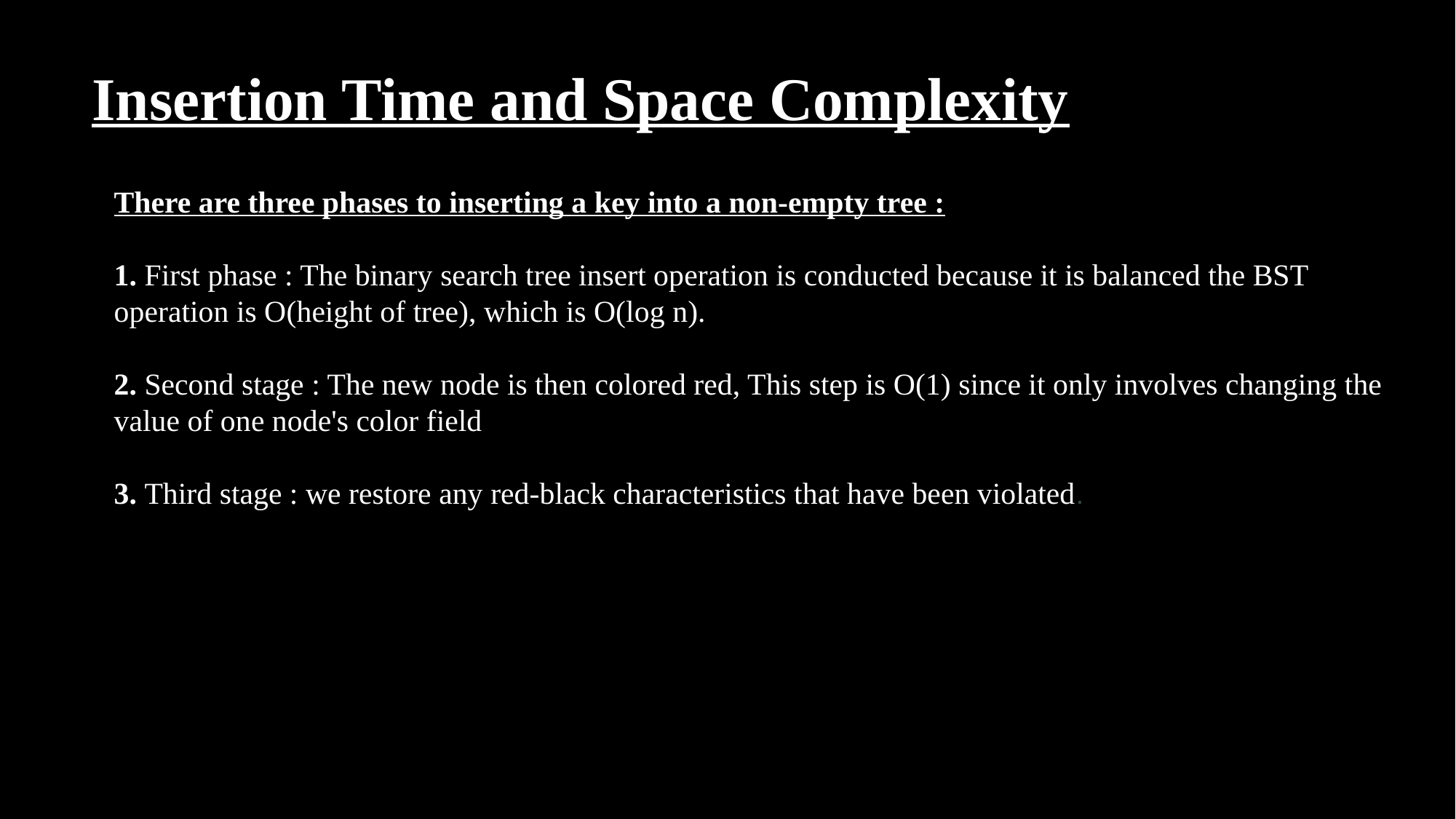

Insertion Time and Space Complexity

There are three phases to inserting a key into a non-empty tree :

1. First phase : The binary search tree insert operation is conducted because it is balanced the BST operation is O(height of tree), which is O(log n).

2. Second stage : The new node is then colored red, This step is O(1) since it only involves changing the value of one node's color field

3. Third stage : we restore any red-black characteristics that have been violated.